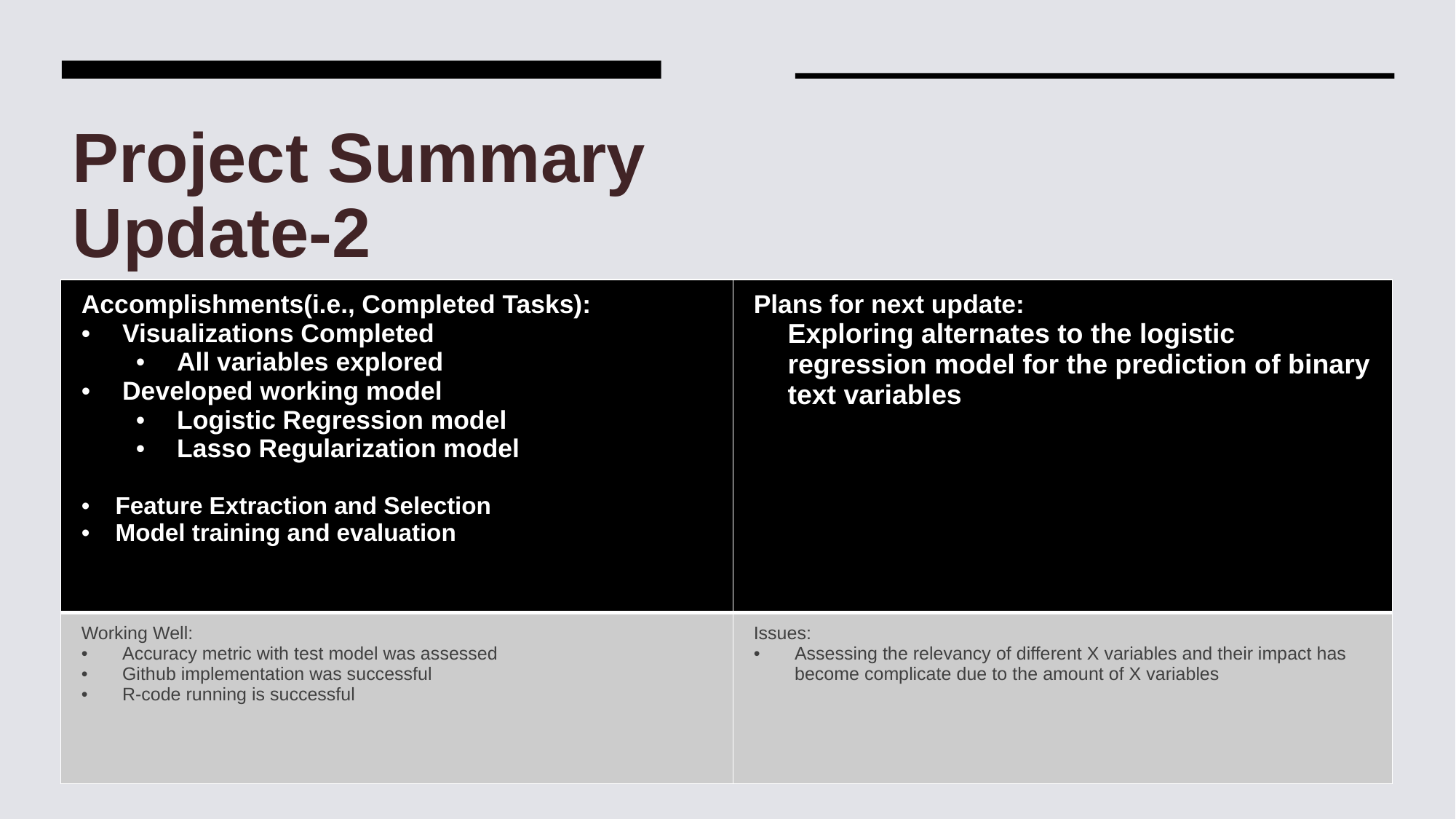

# Project Summary Update-2
| Accomplishments(i.e., Completed Tasks): Visualizations Completed All variables explored Developed working model Logistic Regression model Lasso Regularization model Feature Extraction and Selection Model training and evaluation | Plans for next update: Exploring alternates to the logistic regression model for the prediction of binary text variables |
| --- | --- |
| Working Well: Accuracy metric with test model was assessed Github implementation was successful R-code running is successful | Issues: Assessing the relevancy of different X variables and their impact has become complicate due to the amount of X variables |